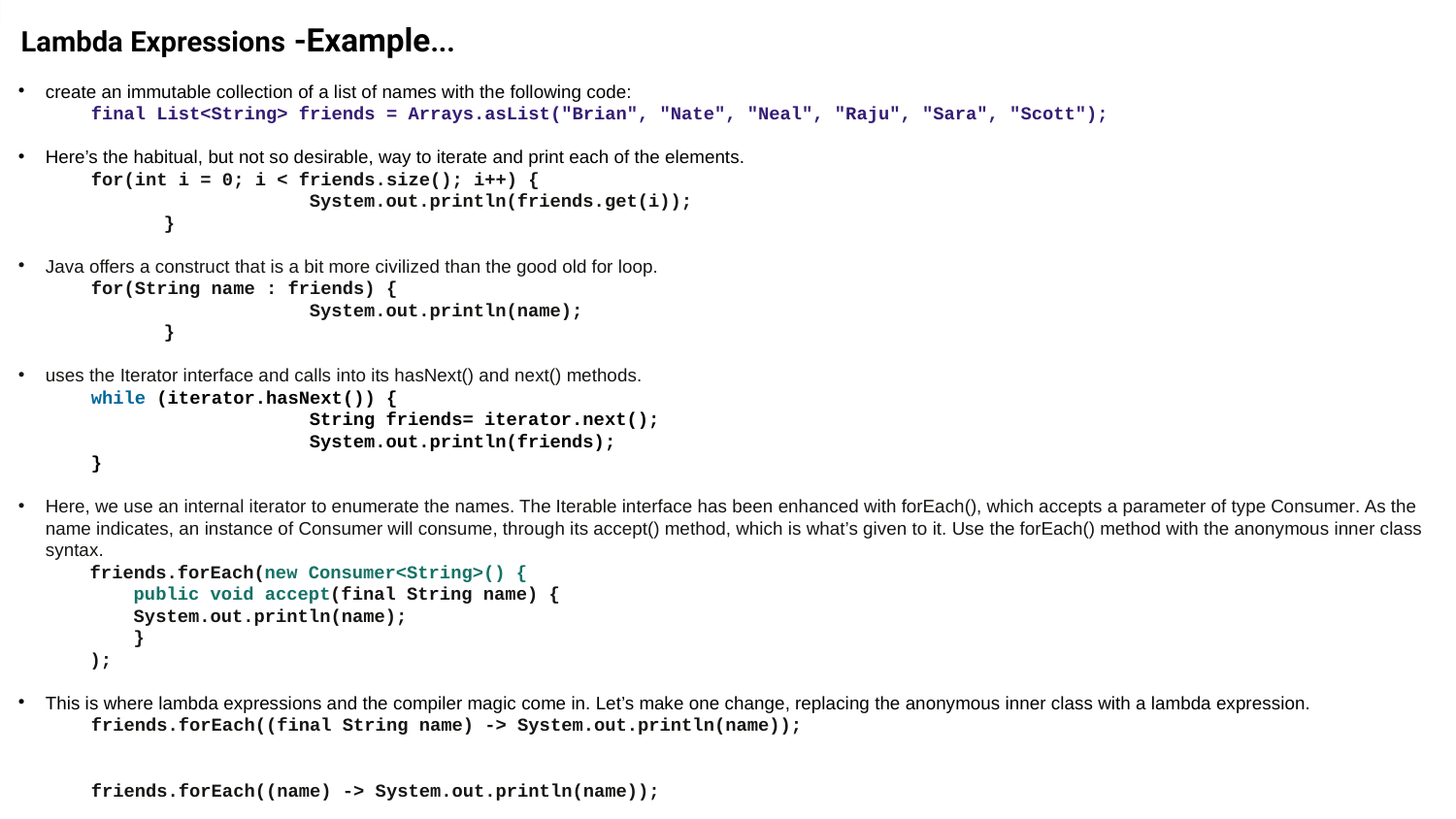

Lambda Expressions -Example...

create an immutable collection of a list of names with the following code:
final List<String> friends = Arrays.asList("Brian", "Nate", "Neal", "Raju", "Sara", "Scott");

Here’s the habitual, but not so desirable, way to iterate and print each of the elements.
for(int i = 0; i < friends.size(); i++) {
 		System.out.println(friends.get(i));
 	}

Java offers a construct that is a bit more civilized than the good old for loop.
for(String name : friends) {
 		System.out.println(name);
 	}

uses the Iterator interface and calls into its hasNext() and next() methods.
while (iterator.hasNext()) {
     		String friends= iterator.next();
     		System.out.println(friends);
}

Here, we use an internal iterator to enumerate the names. The Iterable interface has been enhanced with forEach(), which accepts a parameter of type Consumer. As the name indicates, an instance of Consumer will consume, through its accept() method, which is what’s given to it. Use the forEach() method with the anonymous inner class syntax.
friends.forEach(new Consumer<String>() {
    public void accept(final String name) {
    System.out.println(name);
    }
);

This is where lambda expressions and the compiler magic come in. Let’s make one change, replacing the anonymous inner class with a lambda expression.
friends.forEach((final String name) -> System.out.println(name));

friends.forEach((name) -> System.out.println(name));